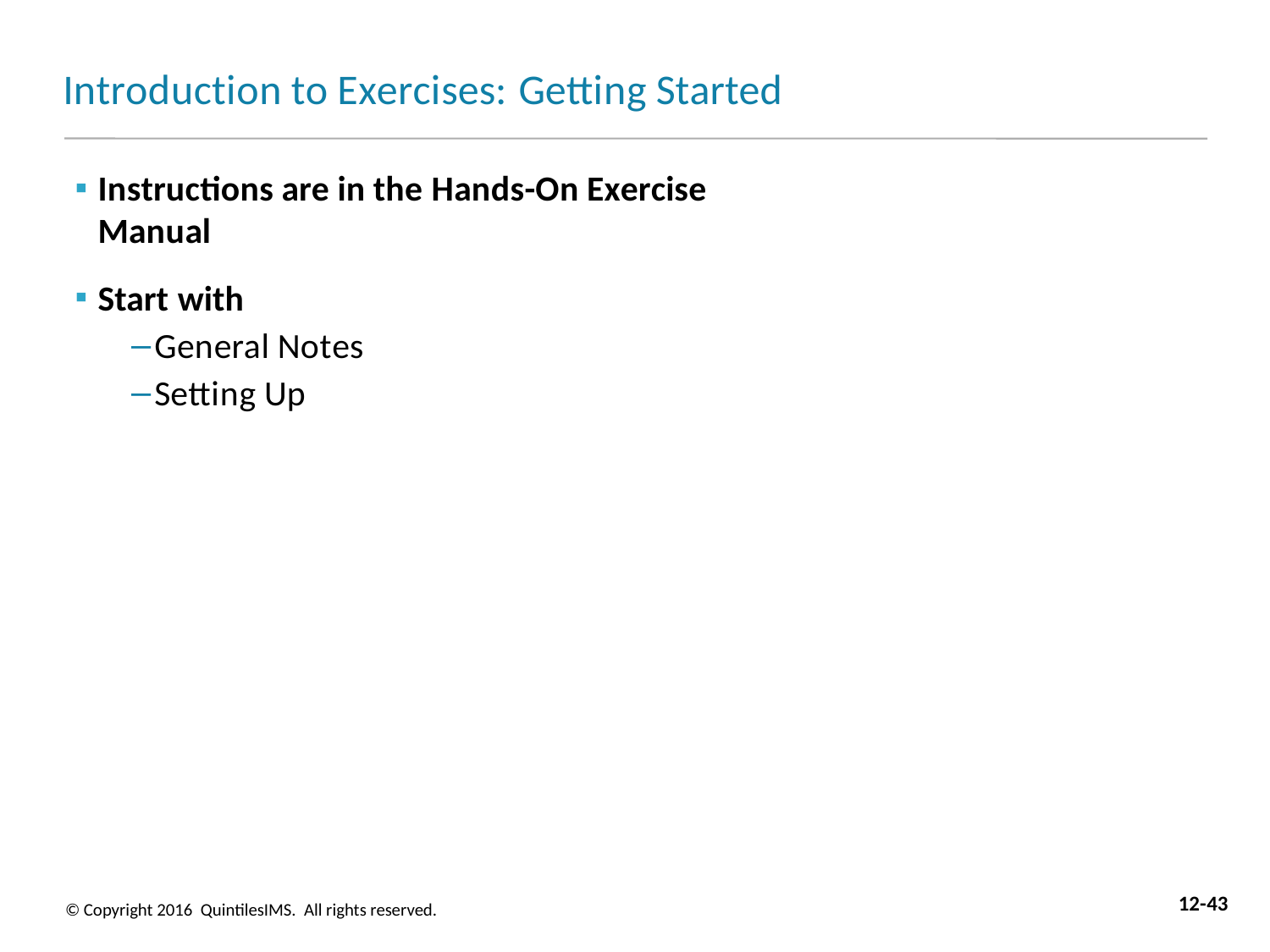

# Introduction to Exercises: Getting Started
Instructions are in the Hands-On Exercise Manual
Start with
General Notes
Setting Up
12-43
© Copyright 2016  QuintilesIMS.  All rights reserved.